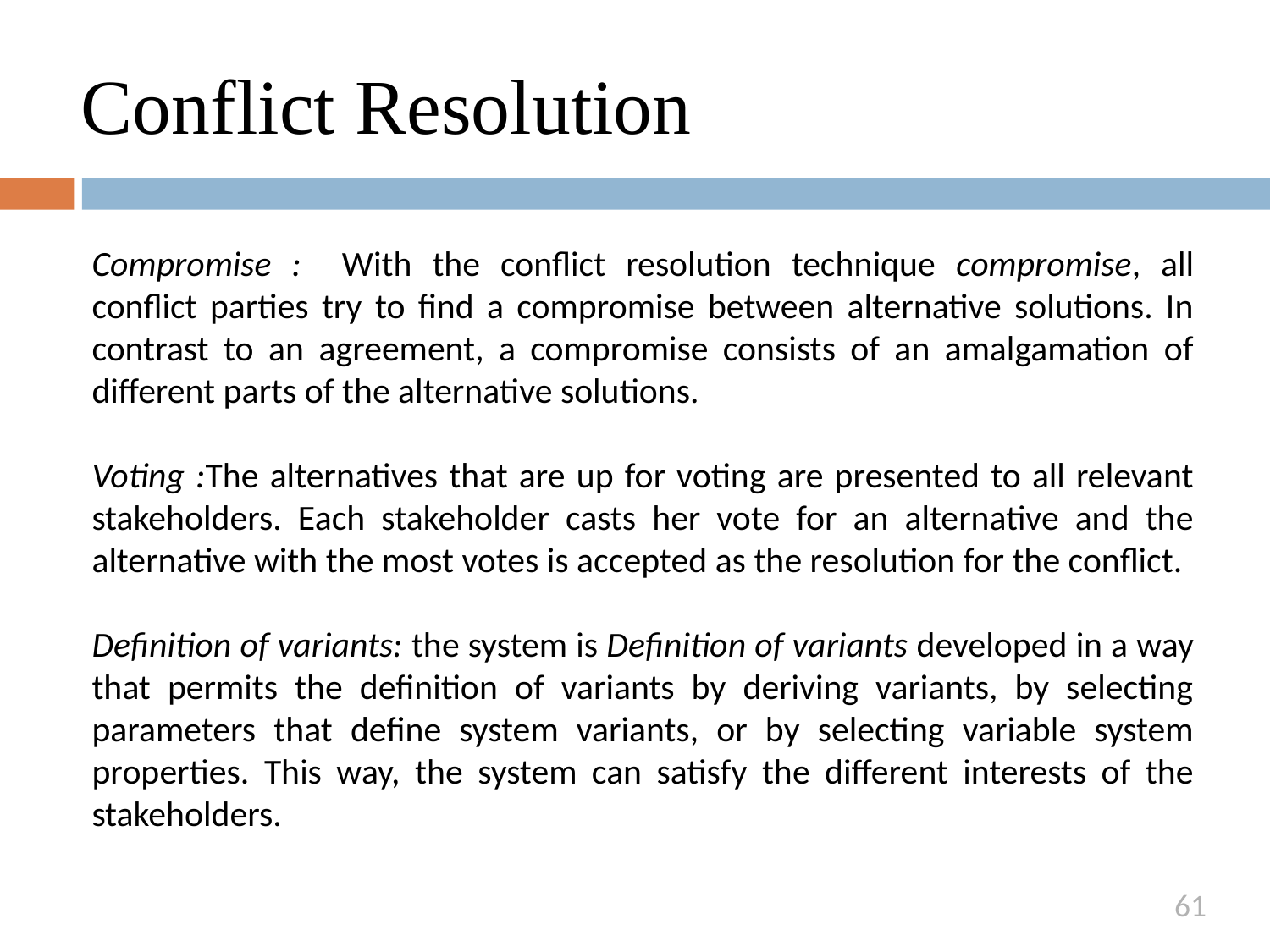

# Conflict Resolution
Compromise :  With the conflict resolution technique compromise, all conflict parties try to find a compromise between alternative solutions. In contrast to an agreement, a compromise consists of an amalgamation of different parts of the alternative solutions.

Voting :The alternatives that are up for voting are presented to all relevant stakeholders. Each stakeholder casts her vote for an alternative and the alternative with the most votes is accepted as the resolution for the conflict.

Definition of variants: the system is Definition of variants developed in a way that permits the definition of variants by deriving variants, by selecting parameters that define system variants, or by selecting variable system properties. This way, the system can satisfy the different interests of the stakeholders.
61